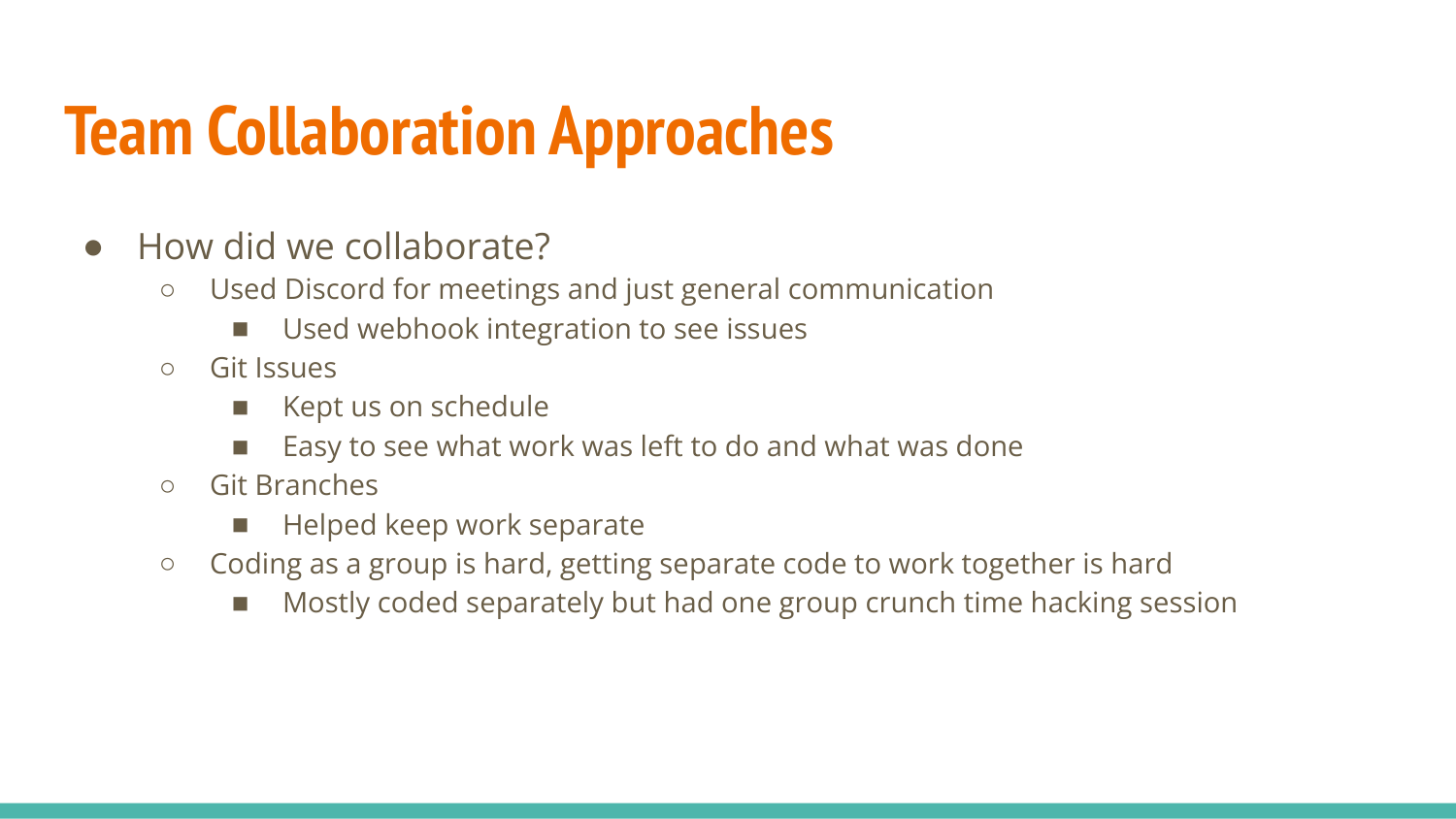

# Team Collaboration Approaches
How did we collaborate?
Used Discord for meetings and just general communication
Used webhook integration to see issues
Git Issues
Kept us on schedule
Easy to see what work was left to do and what was done
Git Branches
Helped keep work separate
Coding as a group is hard, getting separate code to work together is hard
Mostly coded separately but had one group crunch time hacking session